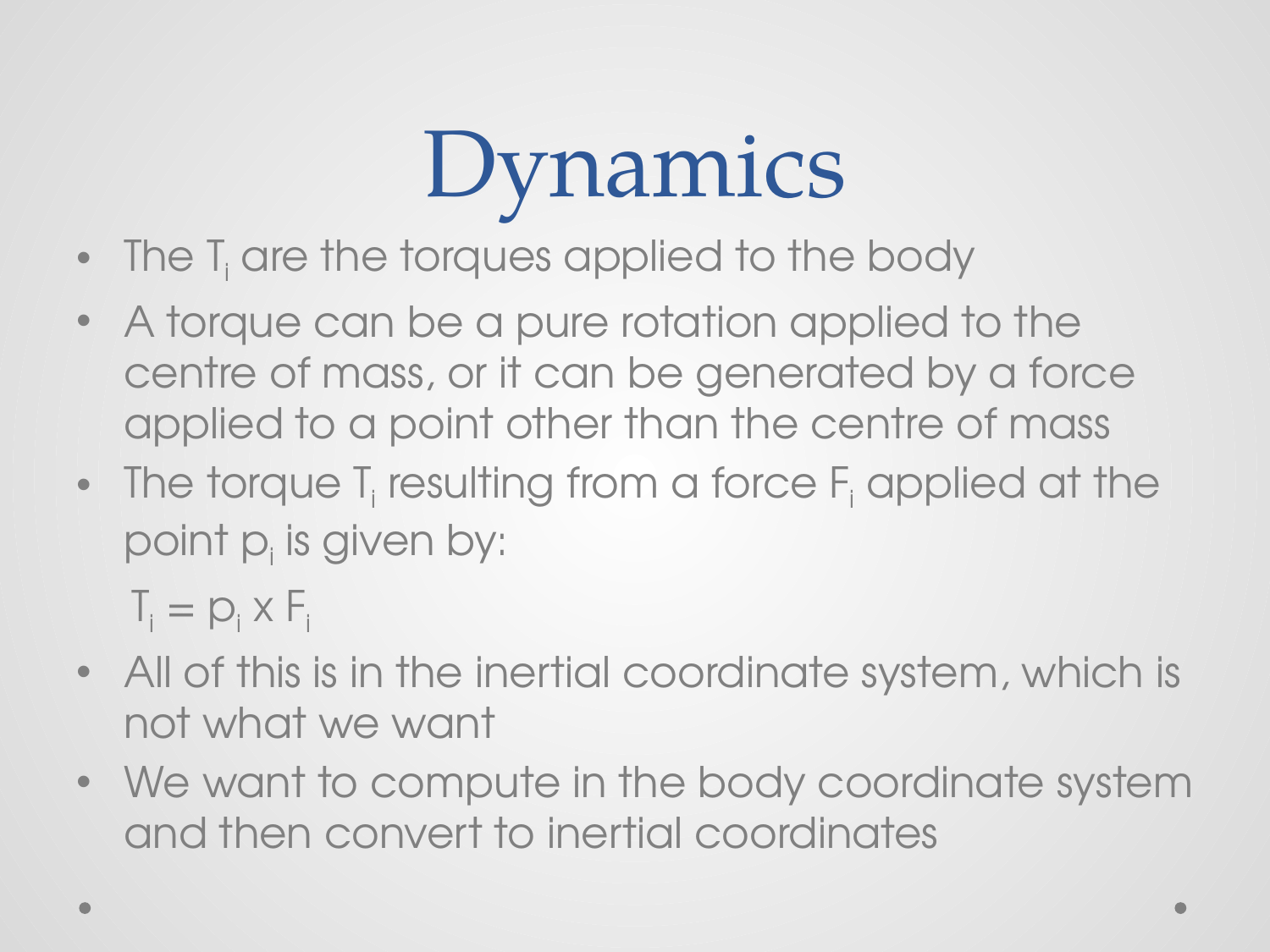

# Dynamics
The Ti are the torques applied to the body
A torque can be a pure rotation applied to the centre of mass, or it can be generated by a force applied to a point other than the centre of mass
The torque Ti resulting from a force Fi applied at the point pi is given by:
Ti = pi x Fi
All of this is in the inertial coordinate system, which is not what we want
We want to compute in the body coordinate system and then convert to inertial coordinates